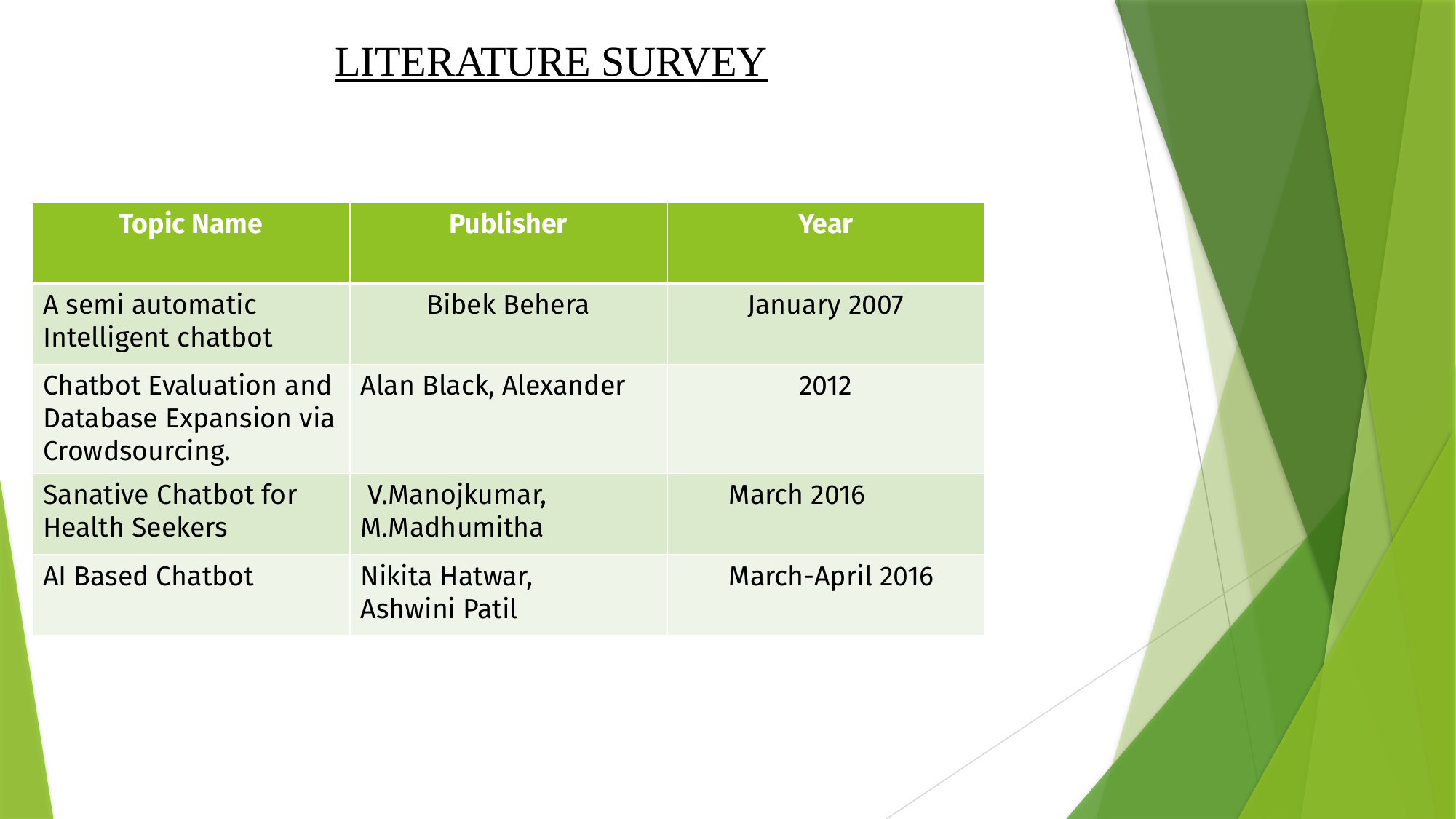

LITERATURE SURVEY
| Topic Name | Publisher | Year |
| --- | --- | --- |
| A semi automatic Intelligent chatbot | Bibek Behera | January 2007 |
| Chatbot Evaluation and Database Expansion via Crowdsourcing. | Alan Black, Alexander | 2012 |
| Sanative Chatbot for Health Seekers | V.Manojkumar, M.Madhumitha | March 2016 |
| AI Based Chatbot | Nikita Hatwar, Ashwini Patil | March-April 2016 |